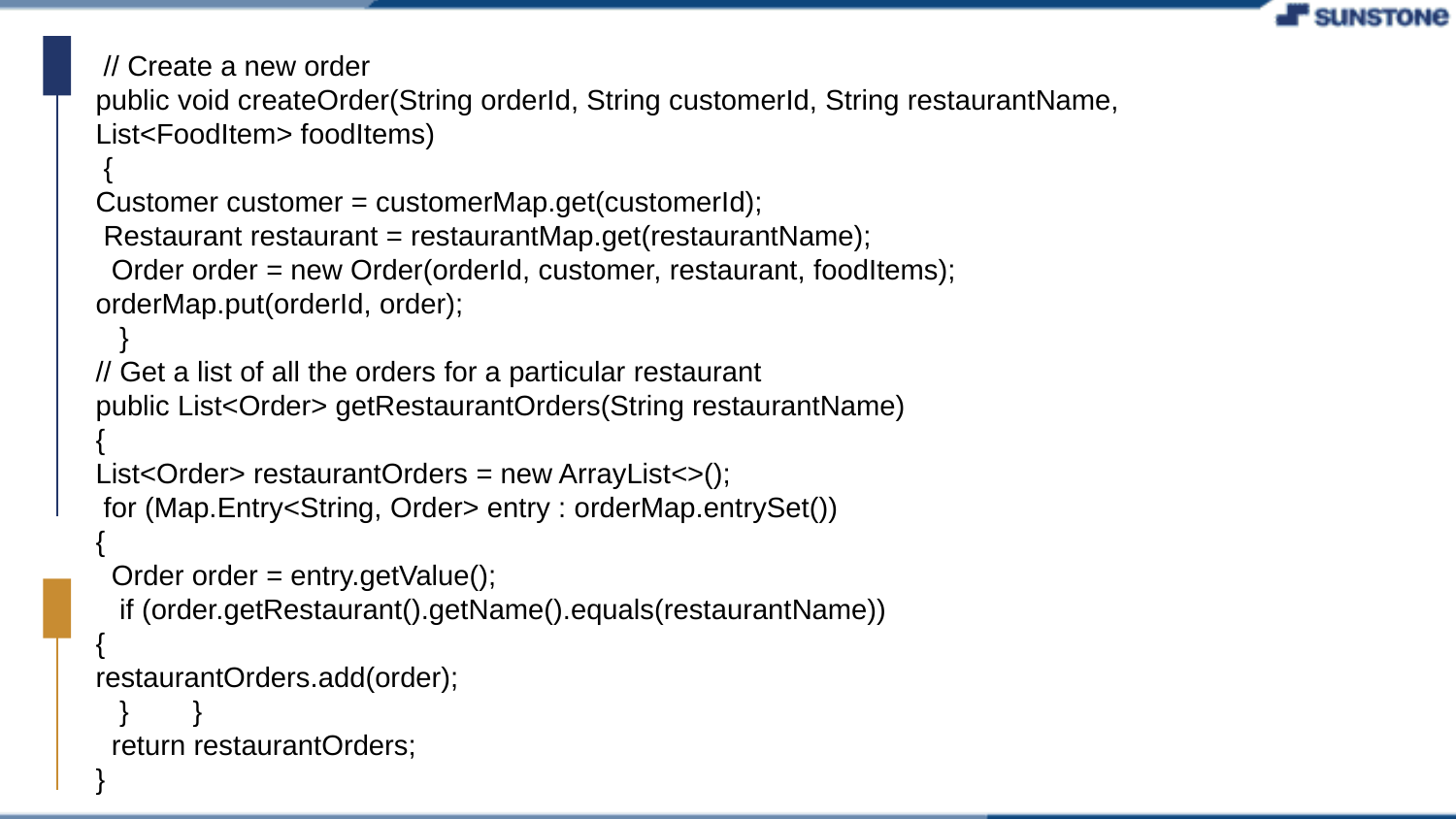

// Create a new order
public void createOrder(String orderId, String customerId, String restaurantName, List<FoodItem> foodItems)
 {
Customer customer = customerMap.get(customerId);
 Restaurant restaurant = restaurantMap.get(restaurantName);
  Order order = new Order(orderId, customer, restaurant, foodItems);        orderMap.put(orderId, order);
   }
// Get a list of all the orders for a particular restaurant
public List<Order> getRestaurantOrders(String restaurantName)
{
List<Order> restaurantOrders = new ArrayList<>();
 for (Map.Entry<String, Order> entry : orderMap.entrySet())
{
  Order order = entry.getValue();
   if (order.getRestaurant().getName().equals(restaurantName))
{
restaurantOrders.add(order);
   }        }
  return restaurantOrders;
}